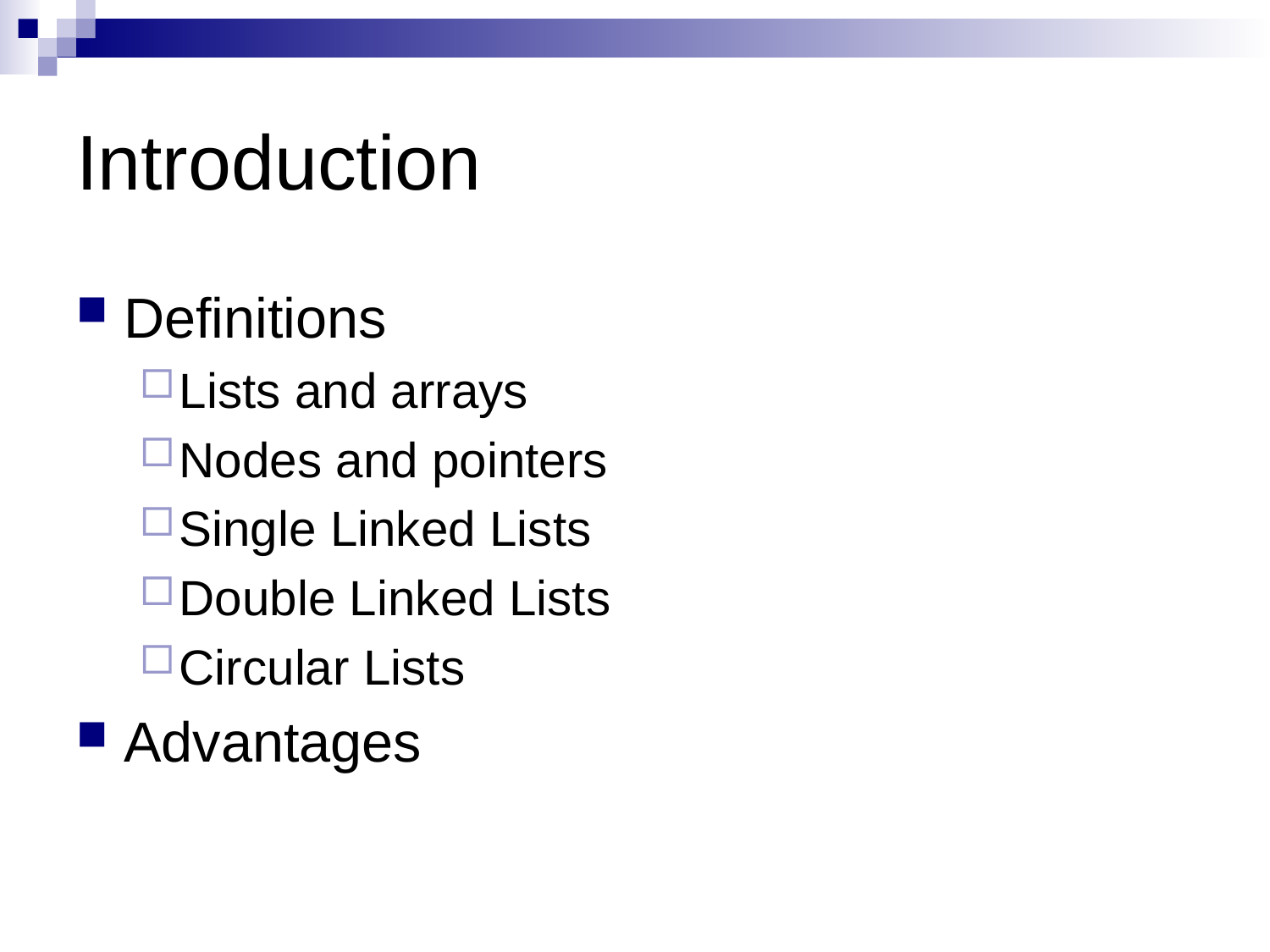

# Introduction
Definitions
Lists and arrays
Nodes and pointers
Single Linked Lists
Double Linked Lists
Circular Lists
Advantages